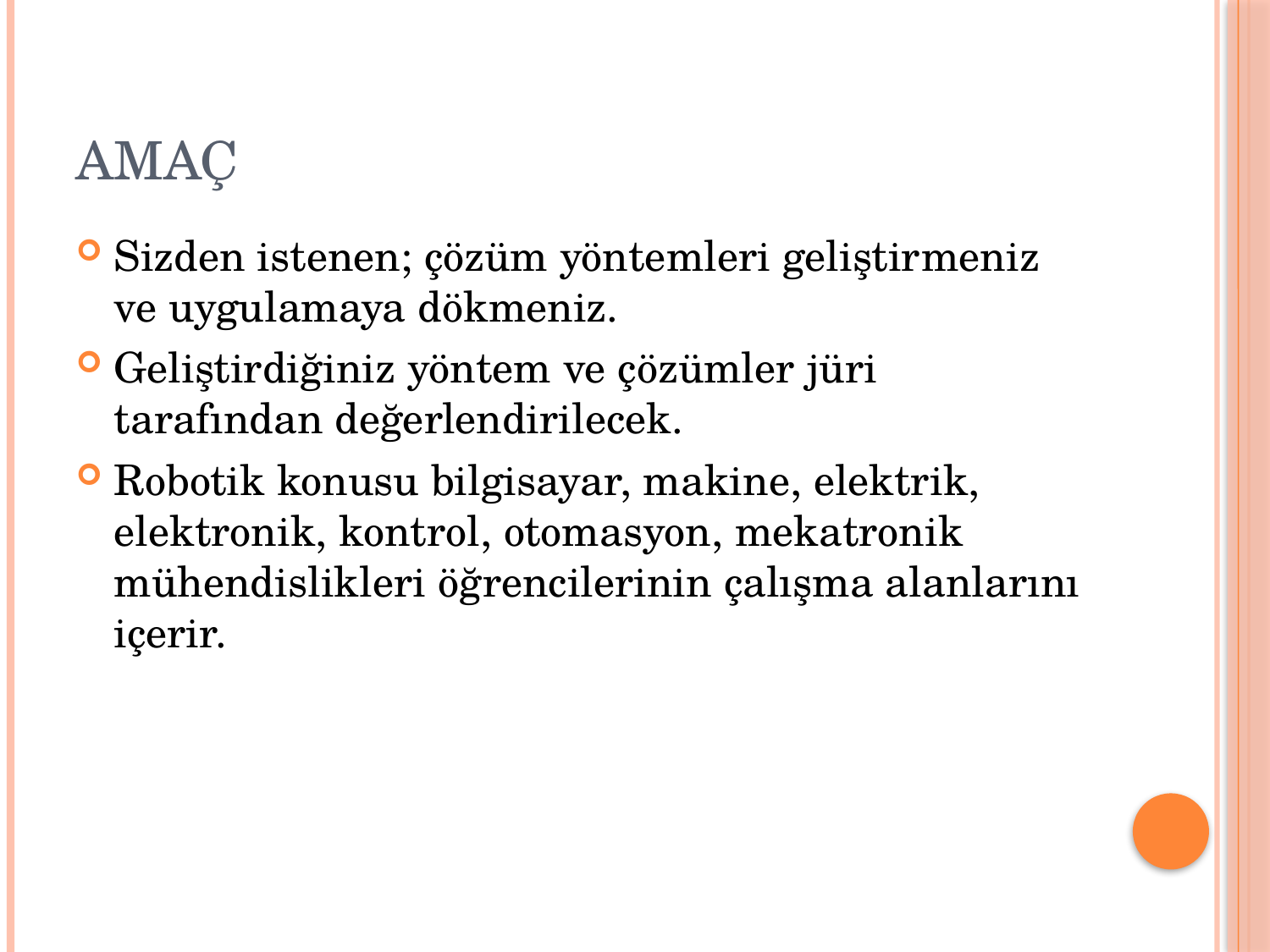

# AMAÇ
Sizden istenen; çözüm yöntemleri geliştirmeniz ve uygulamaya dökmeniz.
Geliştirdiğiniz yöntem ve çözümler jüri tarafından değerlendirilecek.
Robotik konusu bilgisayar, makine, elektrik, elektronik, kontrol, otomasyon, mekatronik mühendislikleri öğrencilerinin çalışma alanlarını içerir.